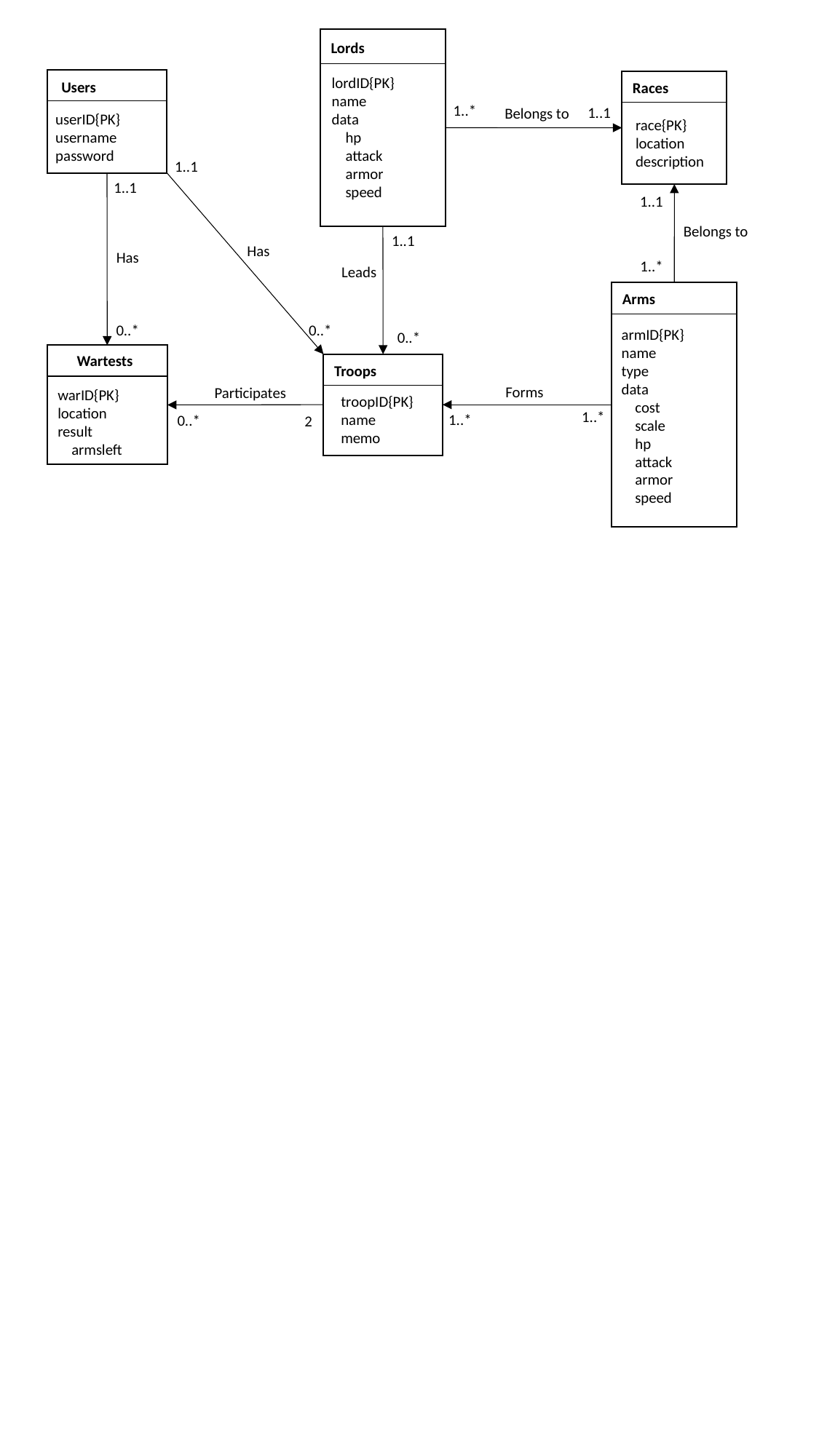

Lords
lordID{PK}
name
data
    hp
    attack
    armor
    speed

Users
Races
1..*
1..1
Belongs to
userID{PK}
username
password
race{PK}
location
description
1..1
1..1
1..1
Belongs to
1..1
Has
Has
1..*
Leads

Arms
0..*
0..*
armID{PK}
name
type
data
    cost
    scale
    hp
    attack
    armor
    speed
0..*

Wartests

Troops
Forms
Participates
warID{PK} location
result
    armsleft
troopID{PK}
name
memo
1..*
1..*
0..*
2